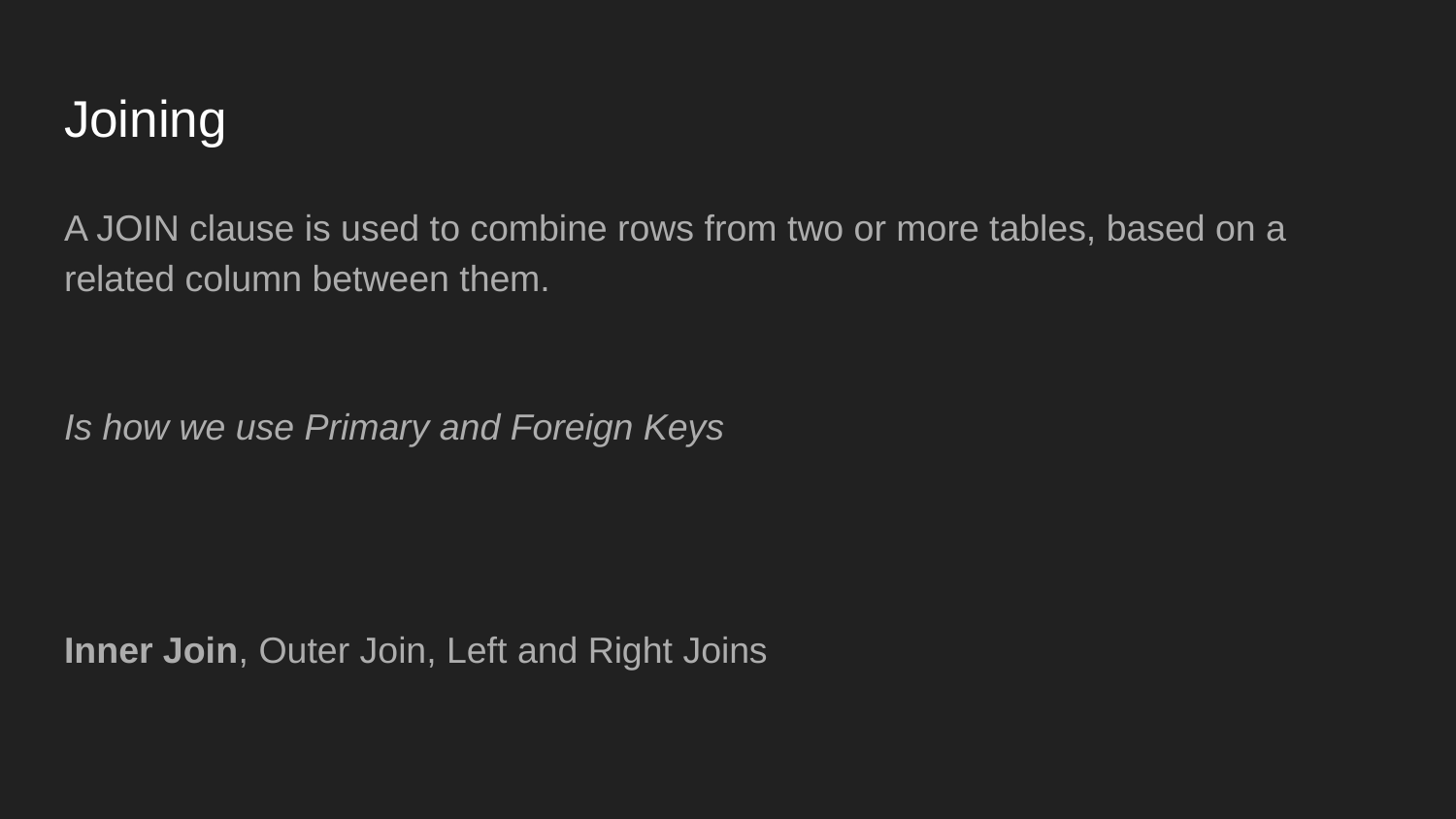

# Joining
A JOIN clause is used to combine rows from two or more tables, based on a related column between them.

Is how we use Primary and Foreign Keys

Inner Join, Outer Join, Left and Right Joins